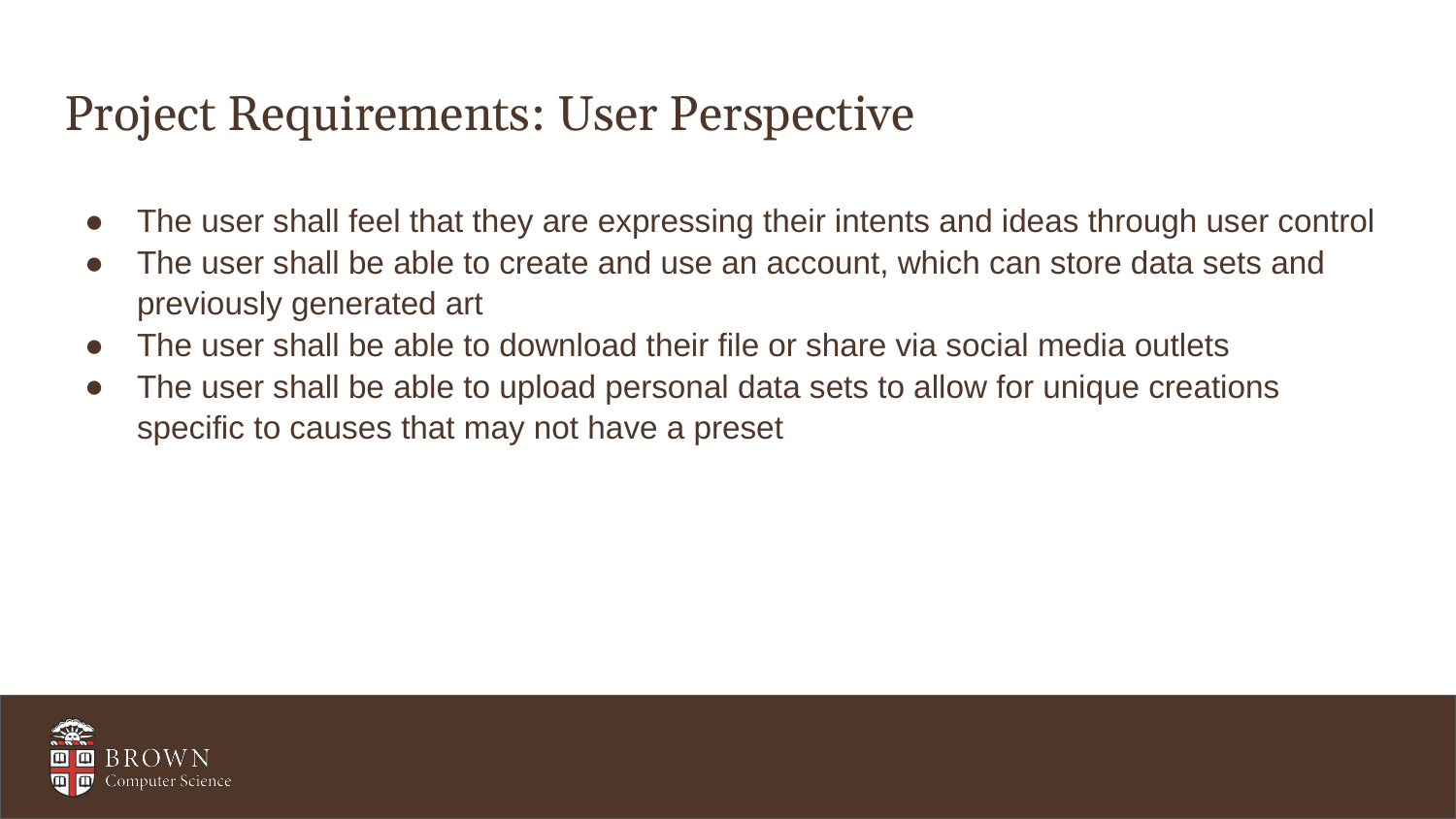

# Project Requirements: User Perspective
The user shall feel that they are expressing their intents and ideas through user control
The user shall be able to create and use an account, which can store data sets and previously generated art
The user shall be able to download their file or share via social media outlets
The user shall be able to upload personal data sets to allow for unique creations specific to causes that may not have a preset